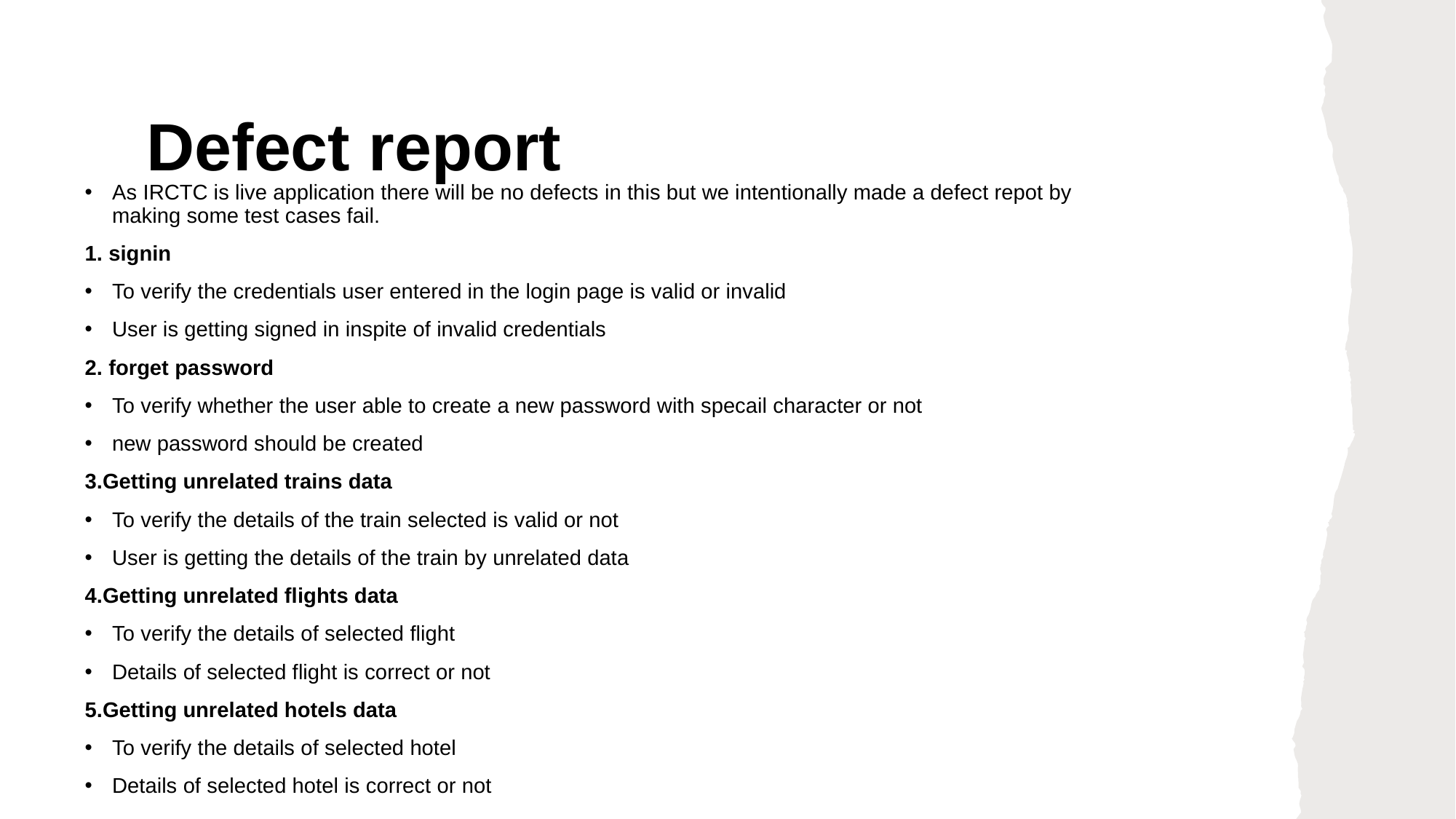

# Defect report
As IRCTC is live application there will be no defects in this but we intentionally made a defect repot by making some test cases fail.
1. signin
To verify the credentials user entered in the login page is valid or invalid
User is getting signed in inspite of invalid credentials
2. forget password
To verify whether the user able to create a new password with specail character or not
new password should be created
3.Getting unrelated trains data
To verify the details of the train selected is valid or not
User is getting the details of the train by unrelated data
4.Getting unrelated flights data
To verify the details of selected flight
Details of selected flight is correct or not
5.Getting unrelated hotels data
To verify the details of selected hotel
Details of selected hotel is correct or not